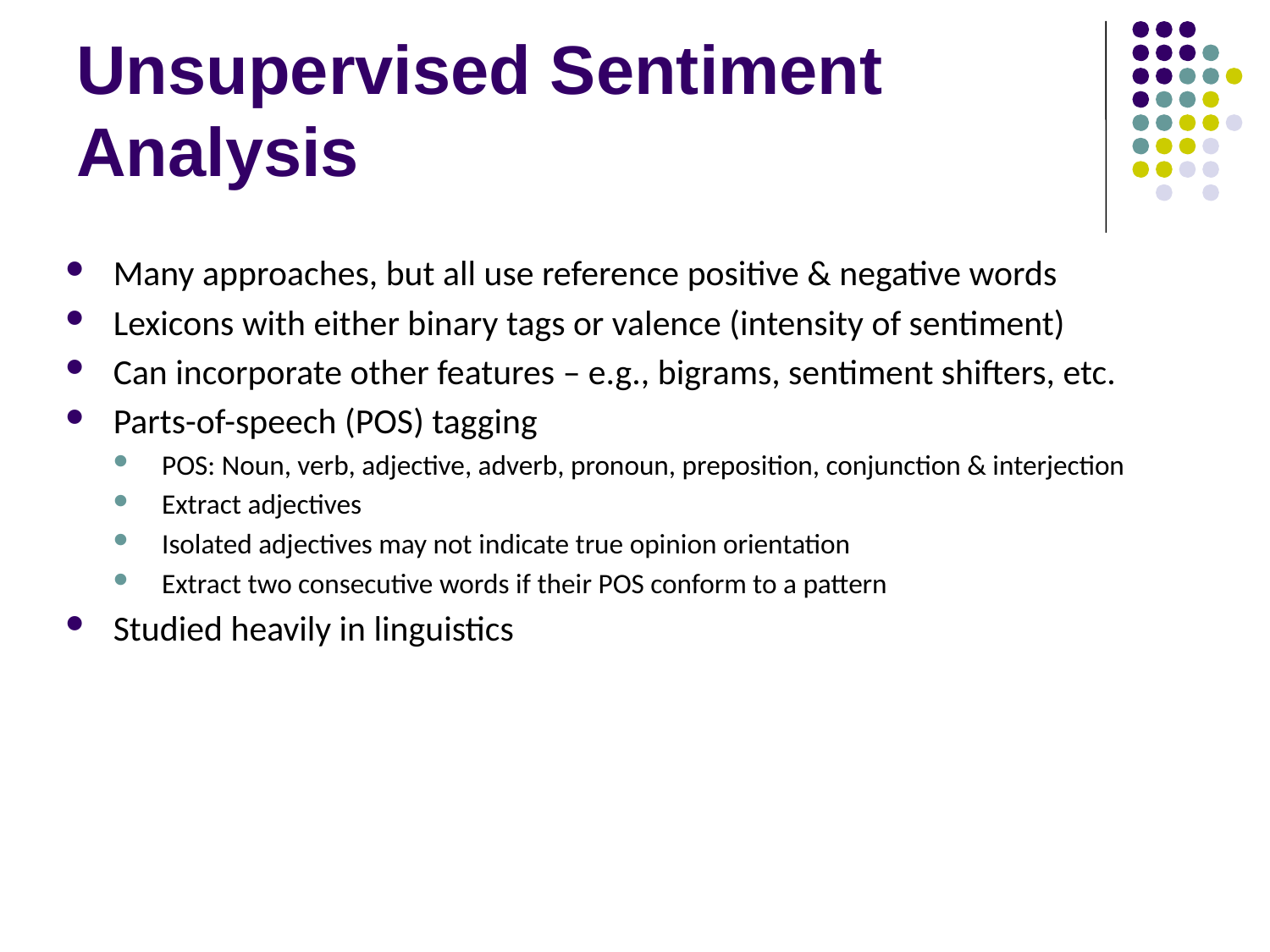

# Unsupervised Sentiment Analysis
Many approaches, but all use reference positive & negative words
Lexicons with either binary tags or valence (intensity of sentiment)
Can incorporate other features – e.g., bigrams, sentiment shifters, etc.
Parts-of-speech (POS) tagging
POS: Noun, verb, adjective, adverb, pronoun, preposition, conjunction & interjection
Extract adjectives
Isolated adjectives may not indicate true opinion orientation
Extract two consecutive words if their POS conform to a pattern
Studied heavily in linguistics